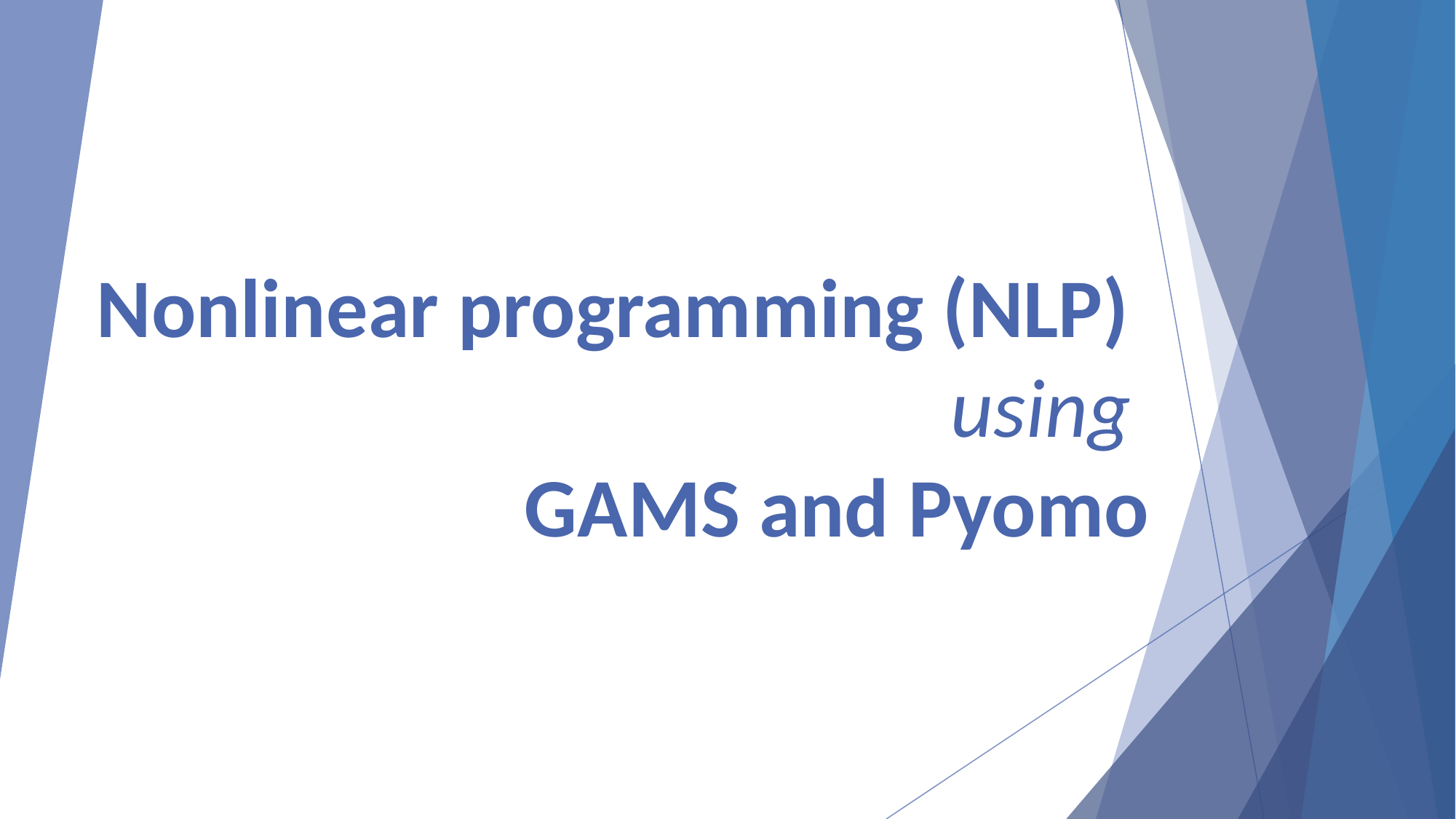

# Nonlinear programming (NLP) using GAMS and Pyomo